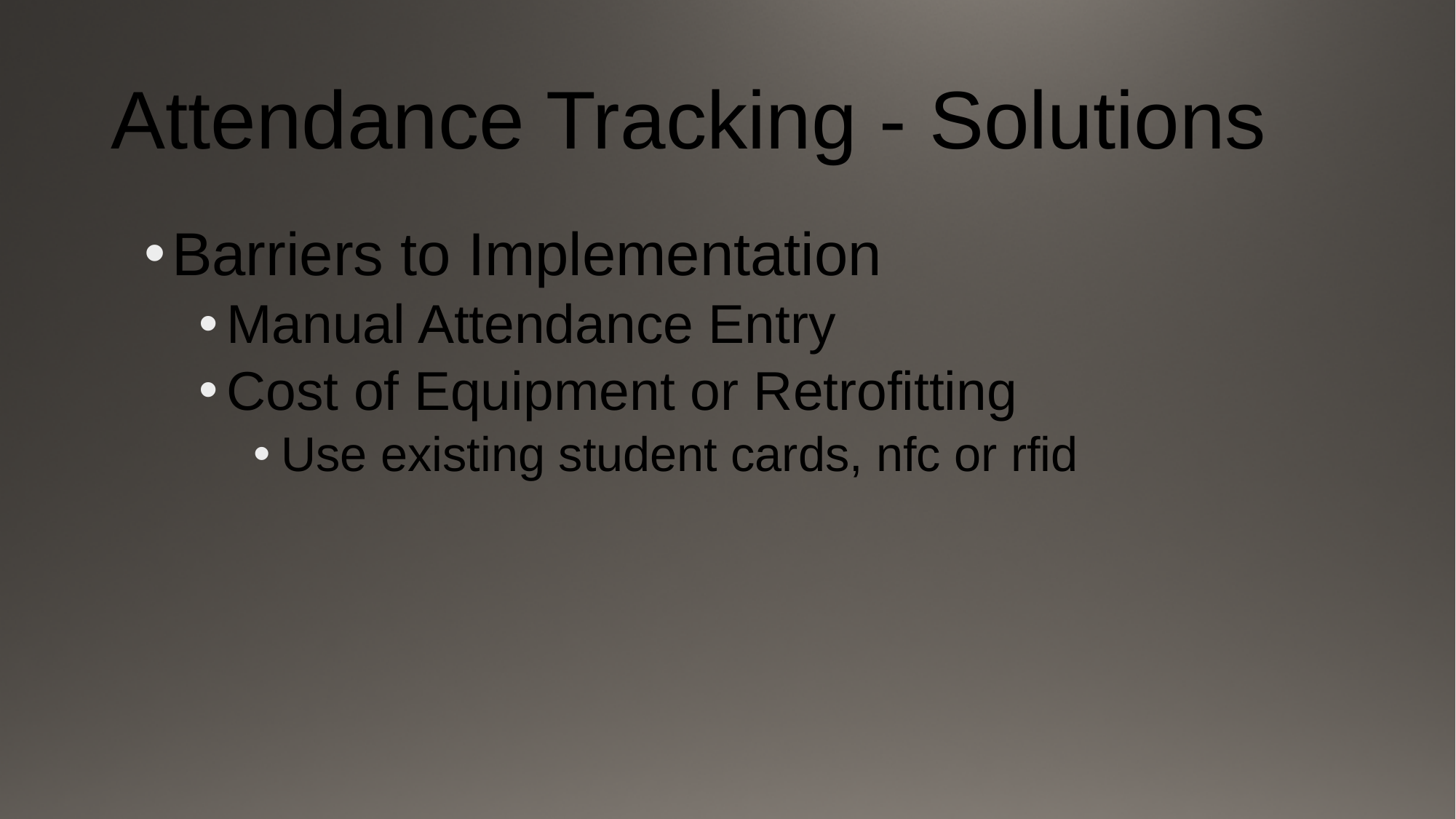

# Attendance Tracking - Solutions
Barriers to Implementation
Manual Attendance Entry
Cost of Equipment or Retrofitting
Use existing student cards, nfc or rfid